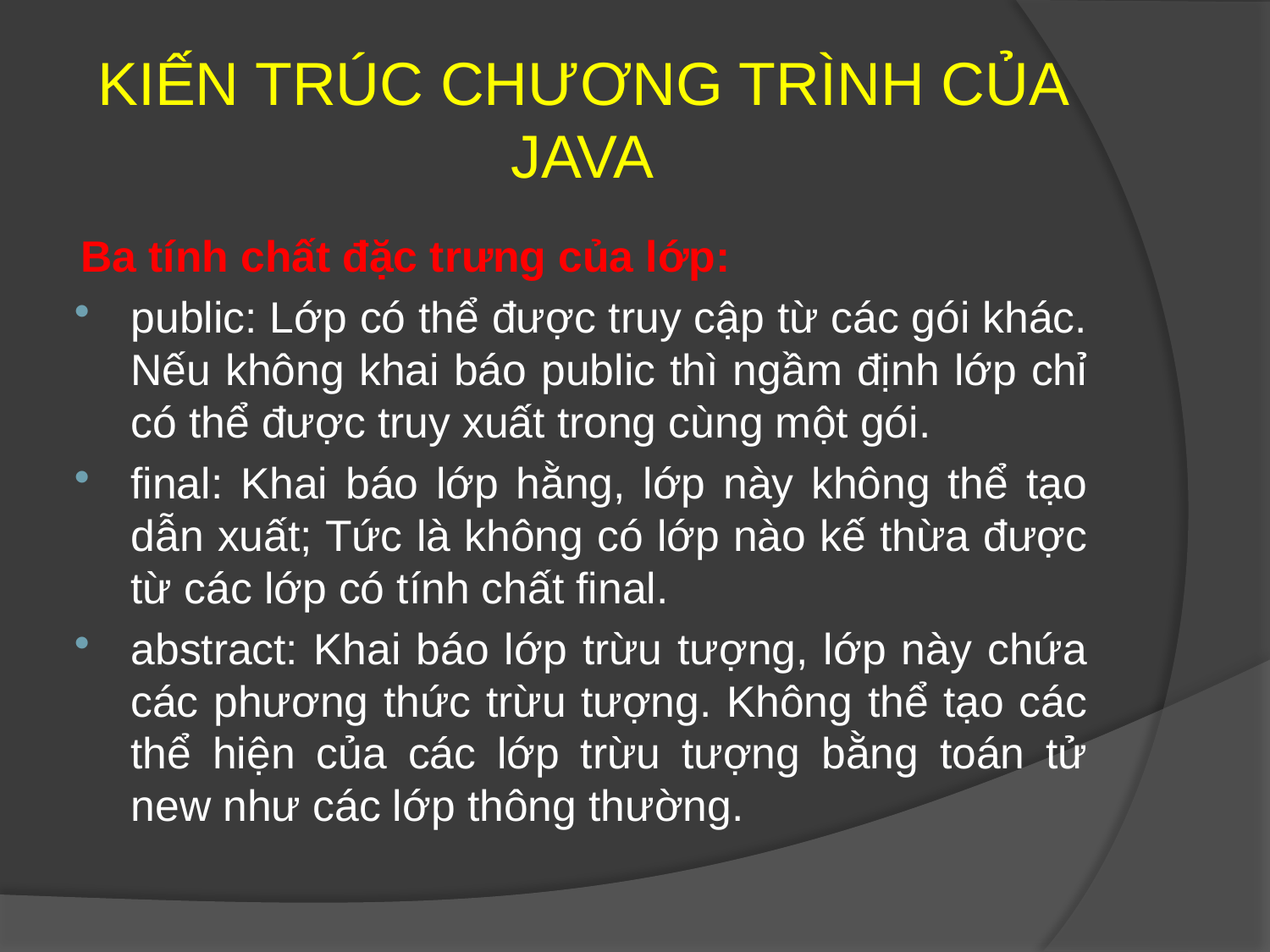

# KIẾN TRÚC CHƯƠNG TRÌNH CỦA JAVA
Ba tính chất đặc trưng của lớp:
public: Lớp có thể được truy cập từ các gói khác. Nếu không khai báo public thì ngầm định lớp chỉ có thể được truy xuất trong cùng một gói.
final: Khai báo lớp hằng, lớp này không thể tạo dẫn xuất; Tức là không có lớp nào kế thừa được từ các lớp có tính chất final.
abstract: Khai báo lớp trừu tượng, lớp này chứa các phương thức trừu tượng. Không thể tạo các thể hiện của các lớp trừu tượng bằng toán tử new như các lớp thông thường.